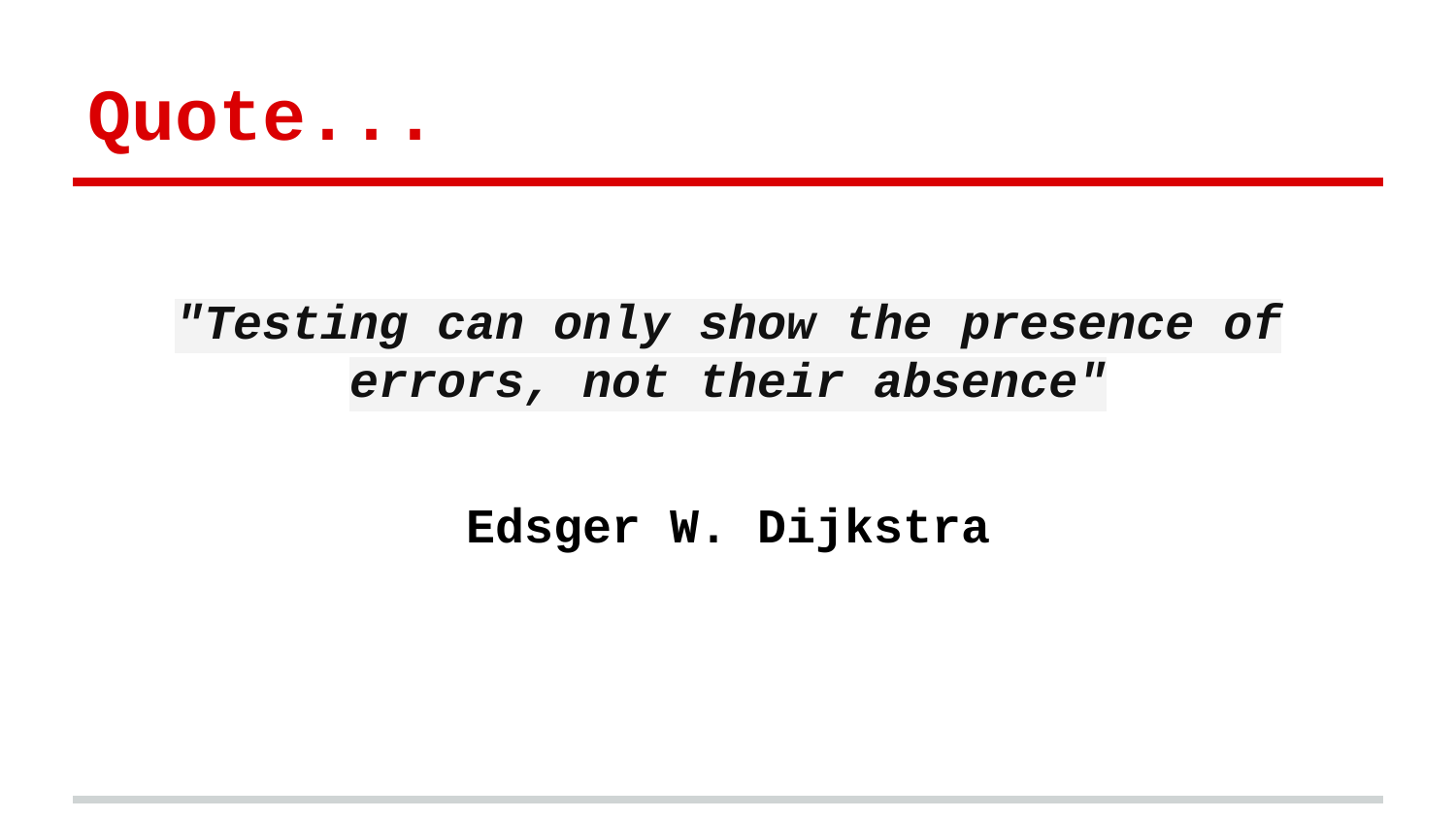

# Quote...

"Testing can only show the presence of errors, not their absence"

Edsger W. Dijkstra